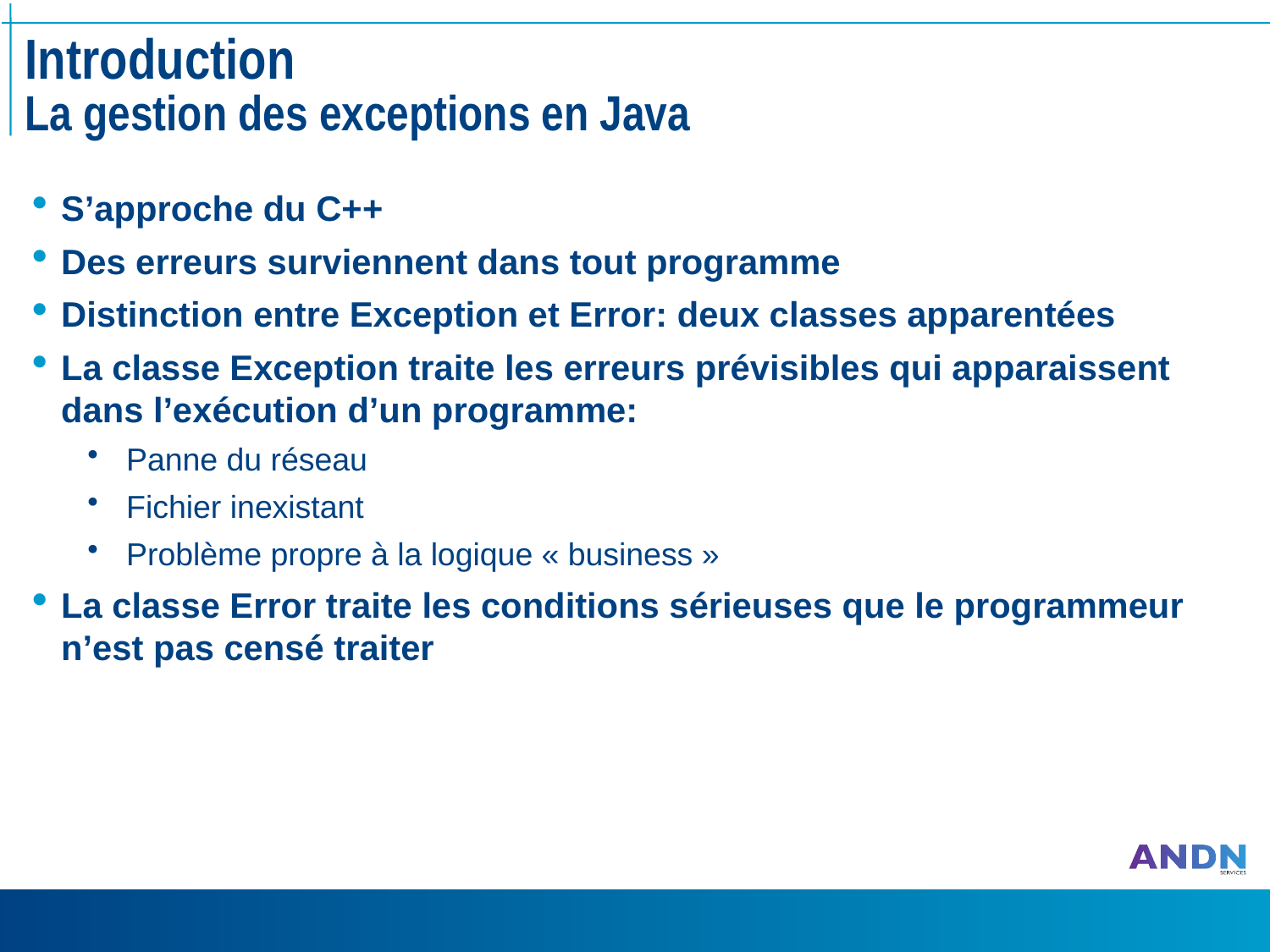

# Introduction La gestion des exceptions en Java
S’approche du C++
Des erreurs surviennent dans tout programme
Distinction entre Exception et Error: deux classes apparentées
La classe Exception traite les erreurs prévisibles qui apparaissent dans l’exécution d’un programme:
Panne du réseau
Fichier inexistant
Problème propre à la logique « business »
La classe Error traite les conditions sérieuses que le programmeur n’est pas censé traiter